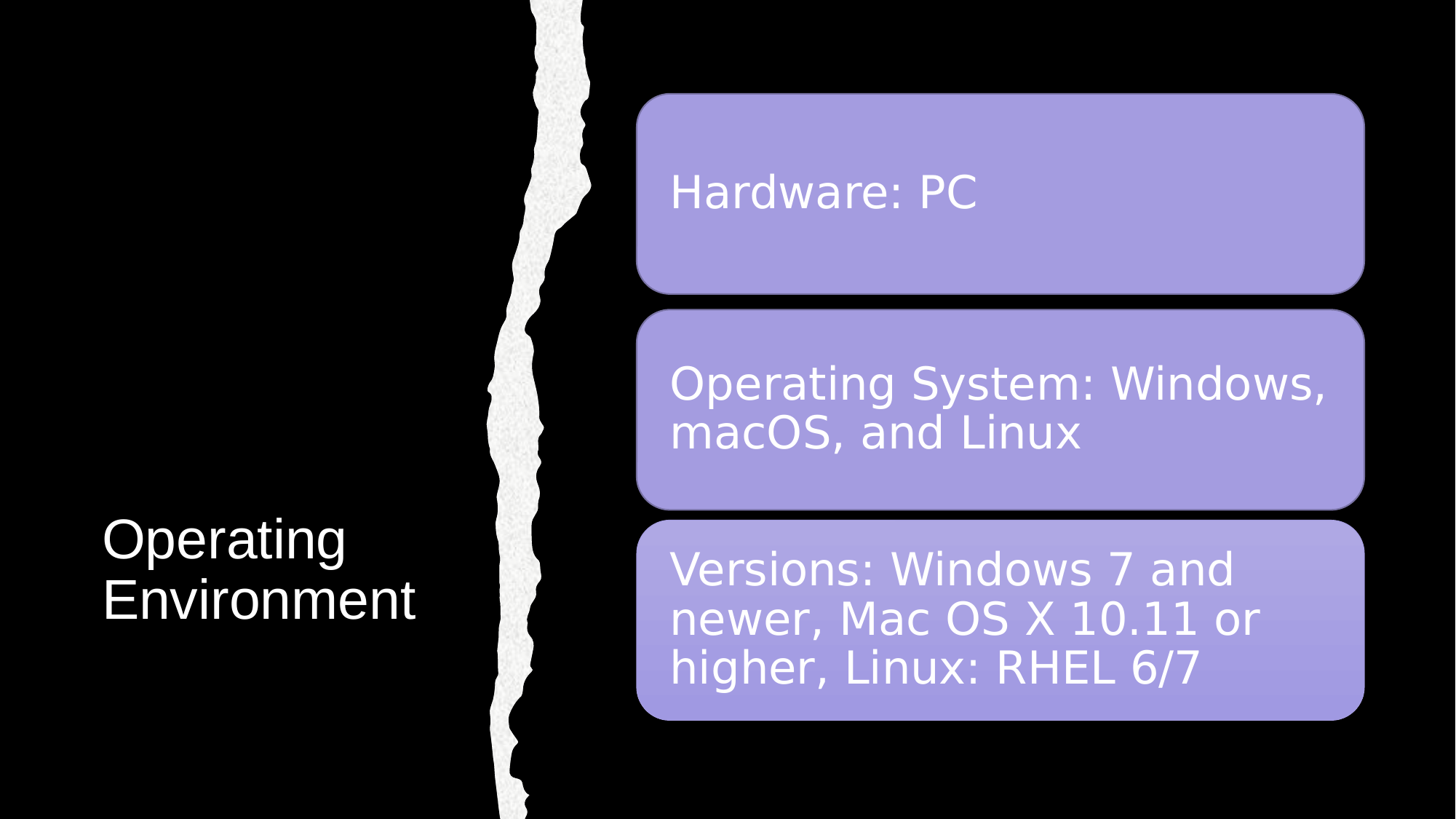

Hardware: PC
Operating System: Windows, macOS, and Linux
Versions: Windows 7 and newer, Mac OS X 10.11 or higher, Linux: RHEL 6/7
# Operating Environment